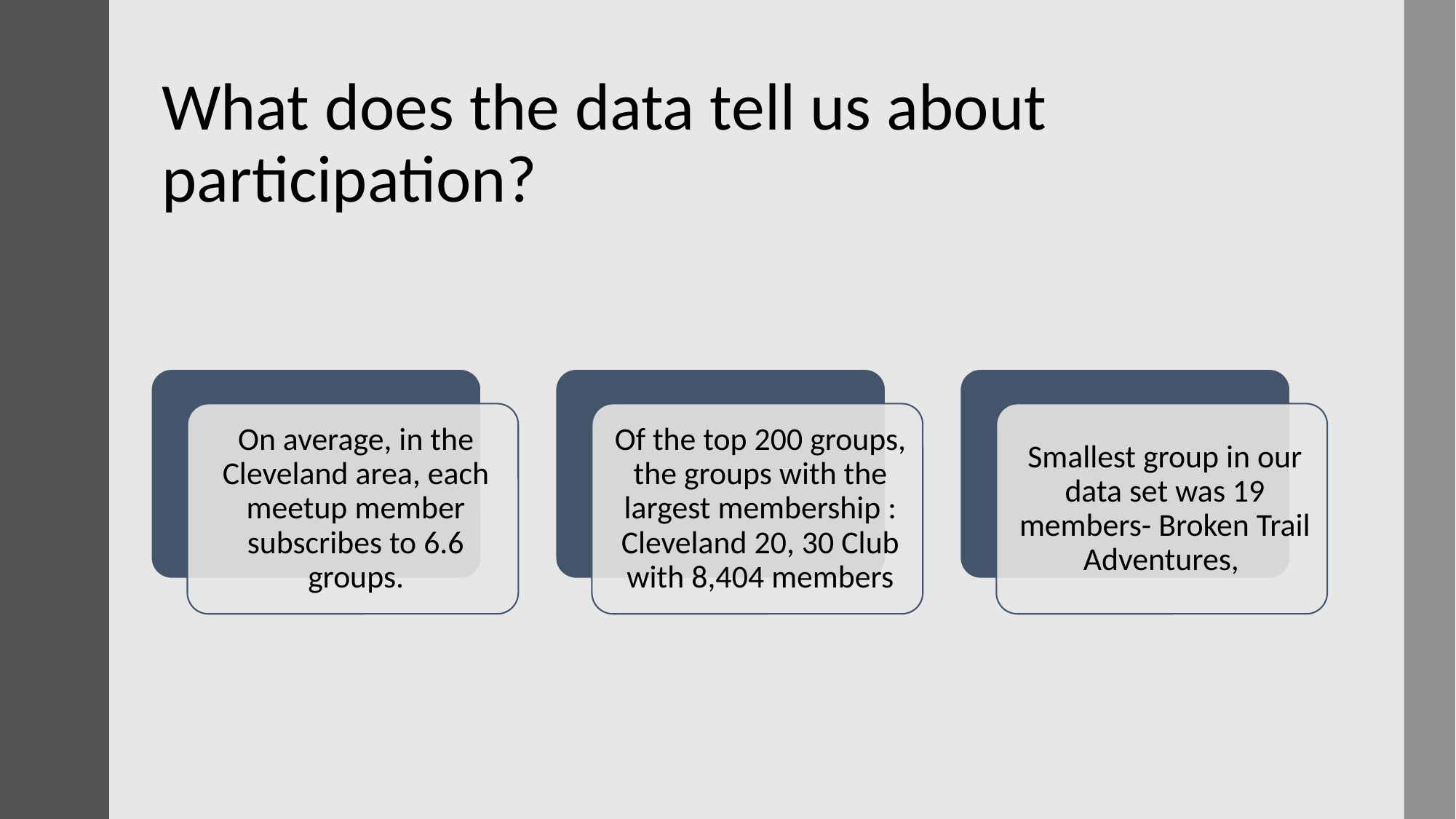

# What does the data tell us about participation?
On average, in the Cleveland area, each meetup member subscribes to 6.6 groups.
Of the top 200 groups, the groups with the largest membership : Cleveland 20, 30 Club with 8,404 members
Smallest group in our data set was 19 members- Broken Trail Adventures,